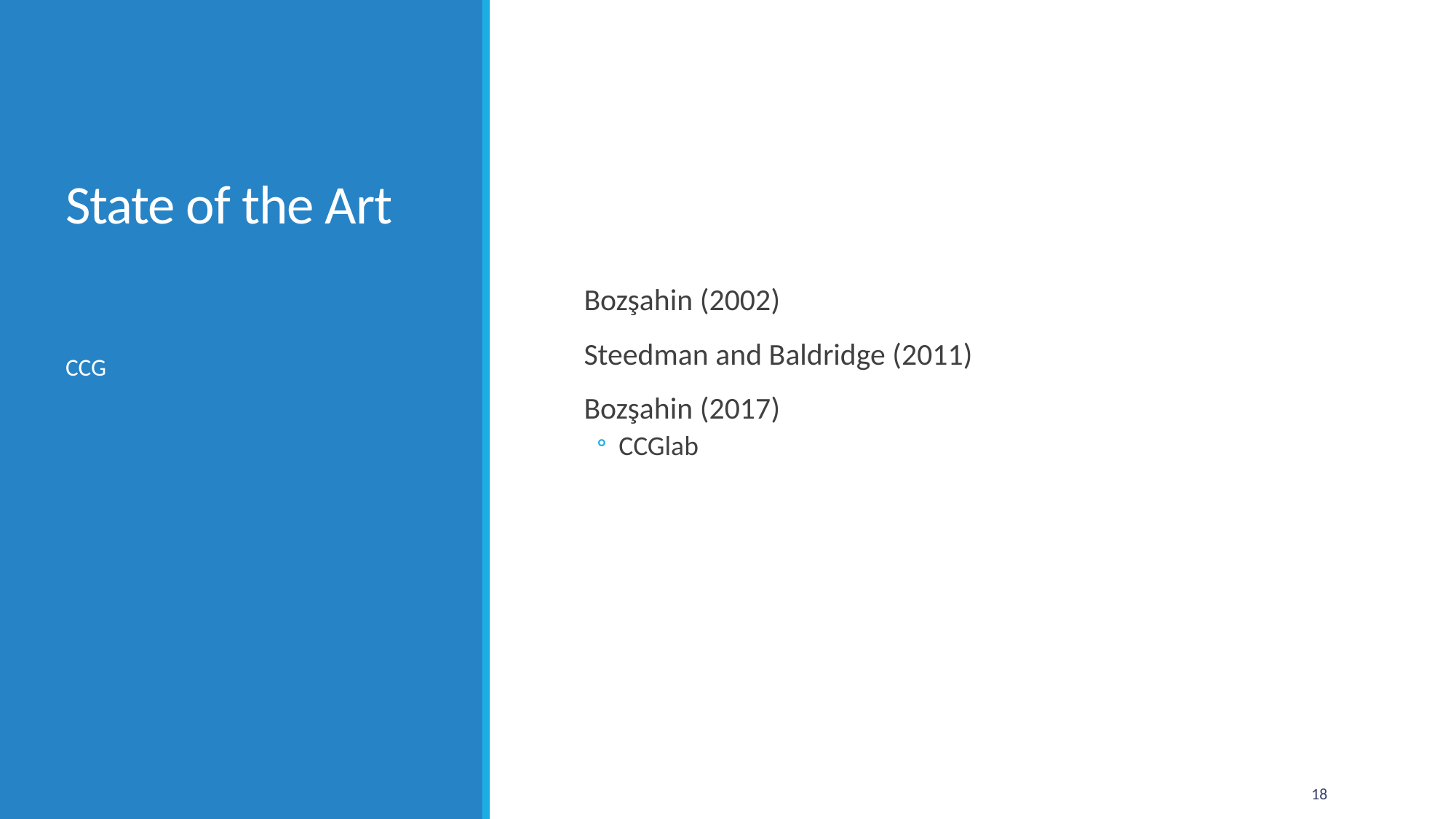

# State of the Art
Bozşahin (2002)
Steedman and Baldridge (2011)
Bozşahin (2017)
CCGlab

CCG
18